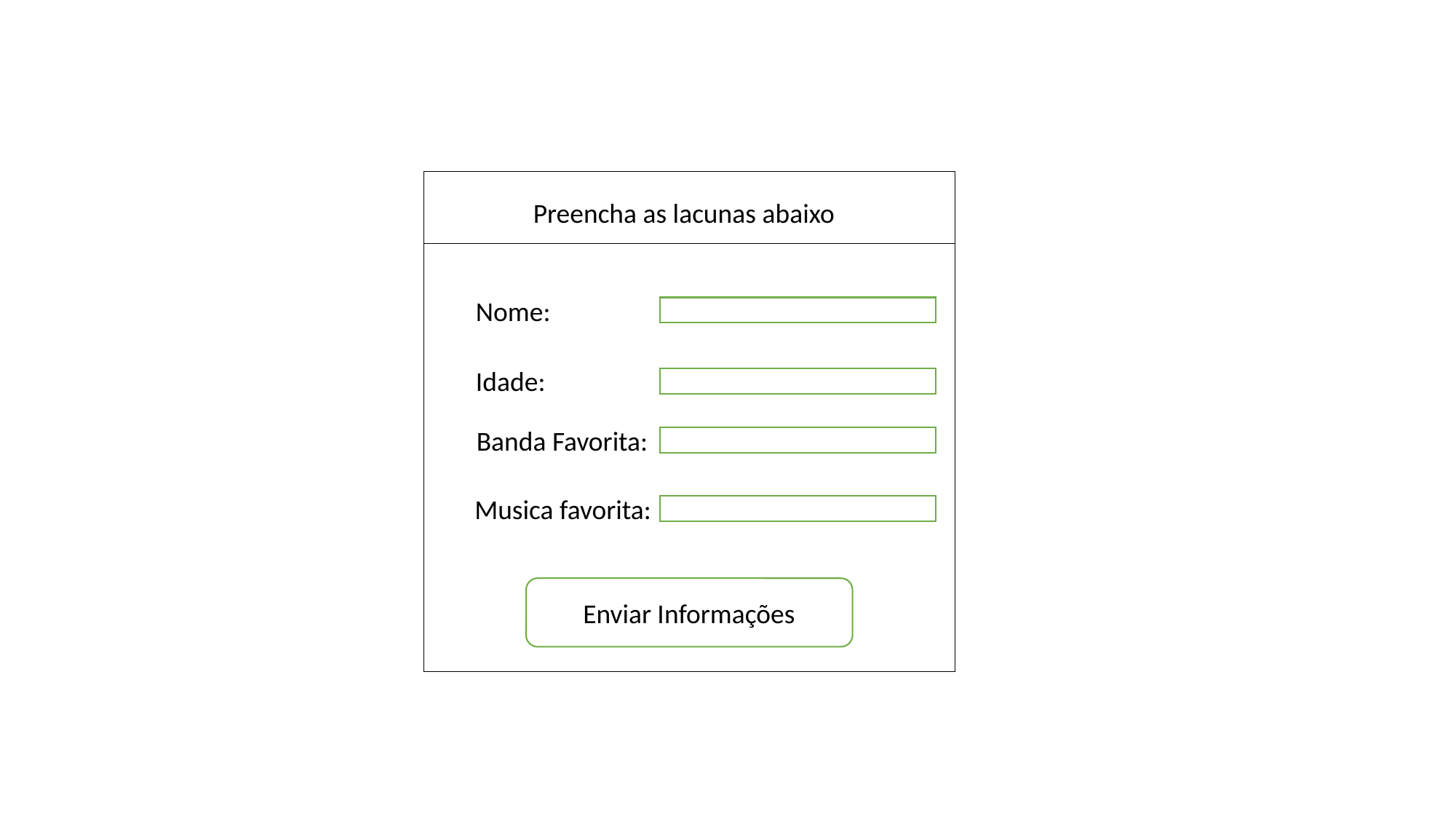

Preencha as lacunas abaixo
Nome:

Idade:

Banda Favorita:

Musica favorita:

Enviar Informações